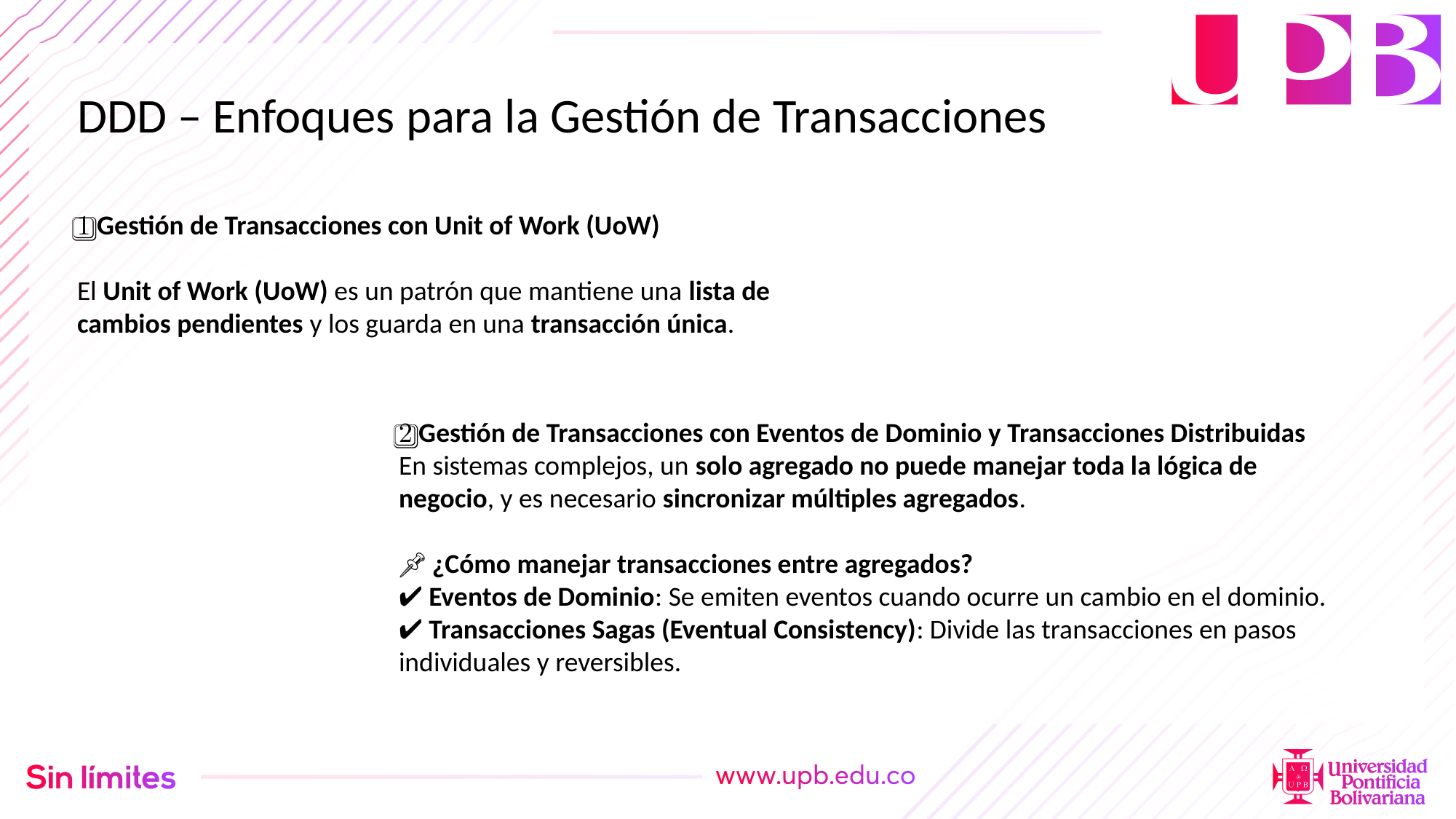

DDD – Enfoques para la Gestión de Transacciones
1️⃣ Gestión de Transacciones con Unit of Work (UoW)

El Unit of Work (UoW) es un patrón que mantiene una lista de cambios pendientes y los guarda en una transacción única.
2️⃣ Gestión de Transacciones con Eventos de Dominio y Transacciones Distribuidas
En sistemas complejos, un solo agregado no puede manejar toda la lógica de negocio, y es necesario sincronizar múltiples agregados.

📌 ¿Cómo manejar transacciones entre agregados?
✔ Eventos de Dominio: Se emiten eventos cuando ocurre un cambio en el dominio.
✔ Transacciones Sagas (Eventual Consistency): Divide las transacciones en pasos individuales y reversibles.